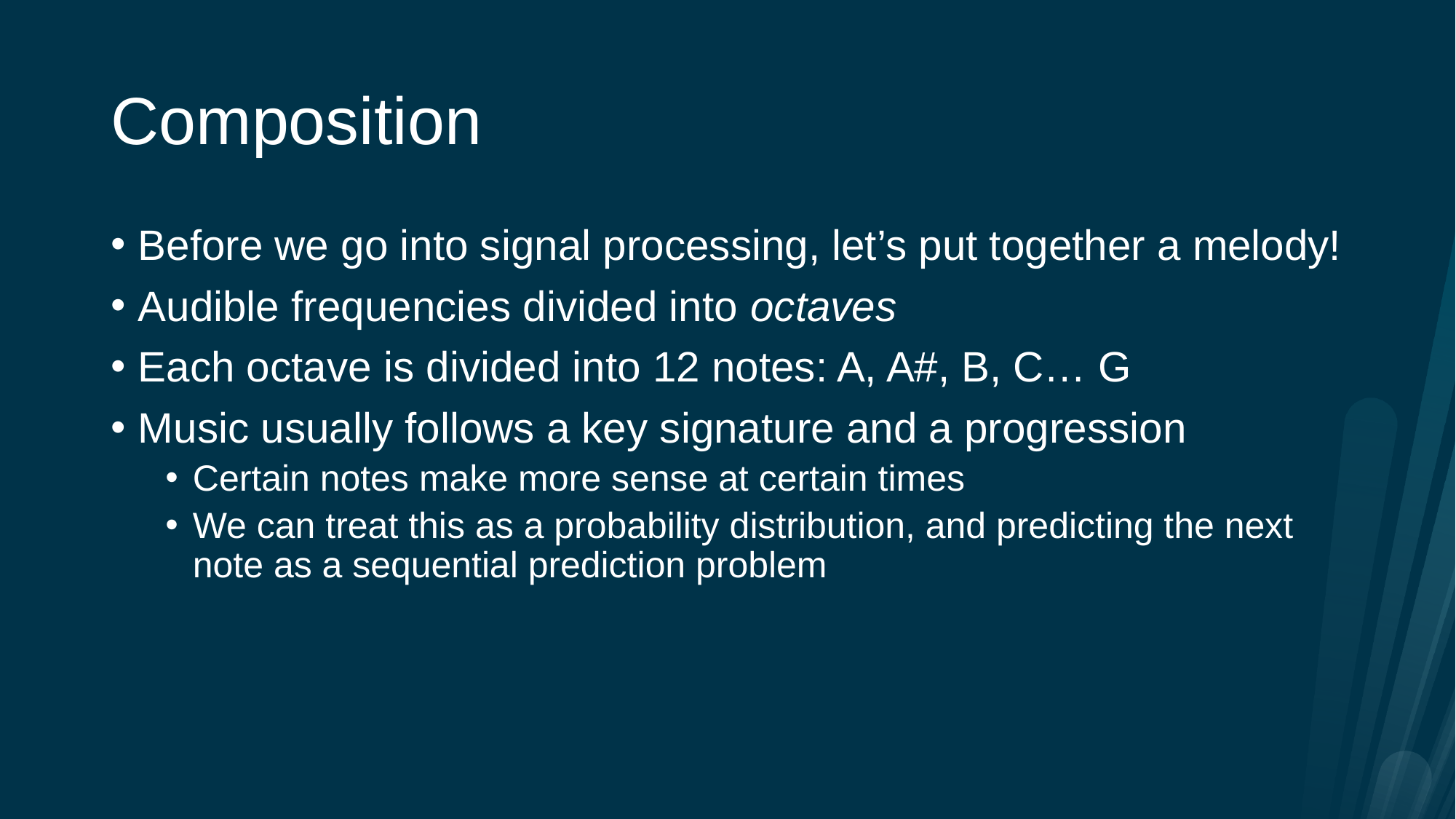

# Composition
Before we go into signal processing, let’s put together a melody!
Audible frequencies divided into octaves
Each octave is divided into 12 notes: A, A#, B, C… G
Music usually follows a key signature and a progression
Certain notes make more sense at certain times
We can treat this as a probability distribution, and predicting the next note as a sequential prediction problem